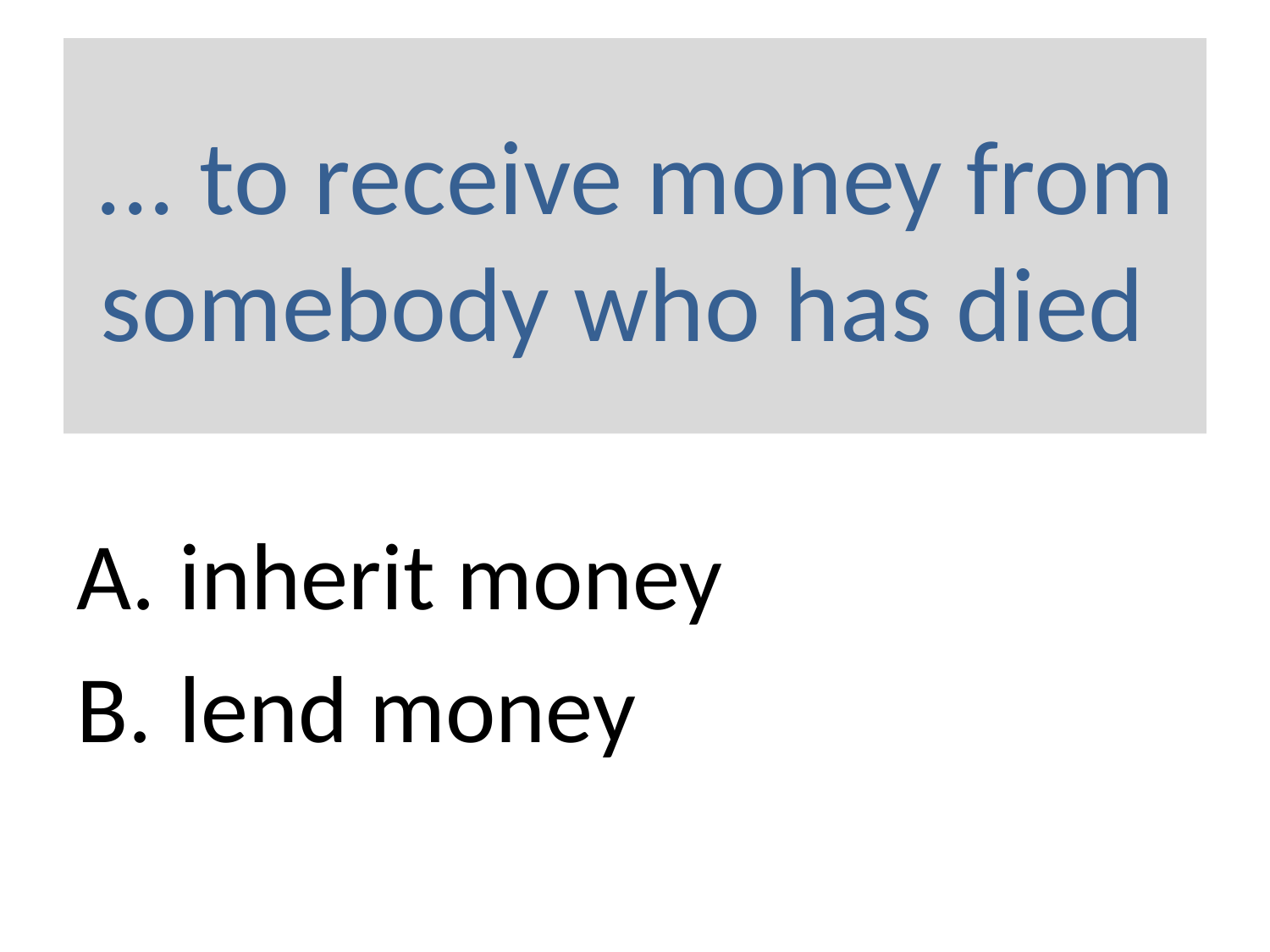

# ... to receive money from somebody who has died
inherit money
lend money